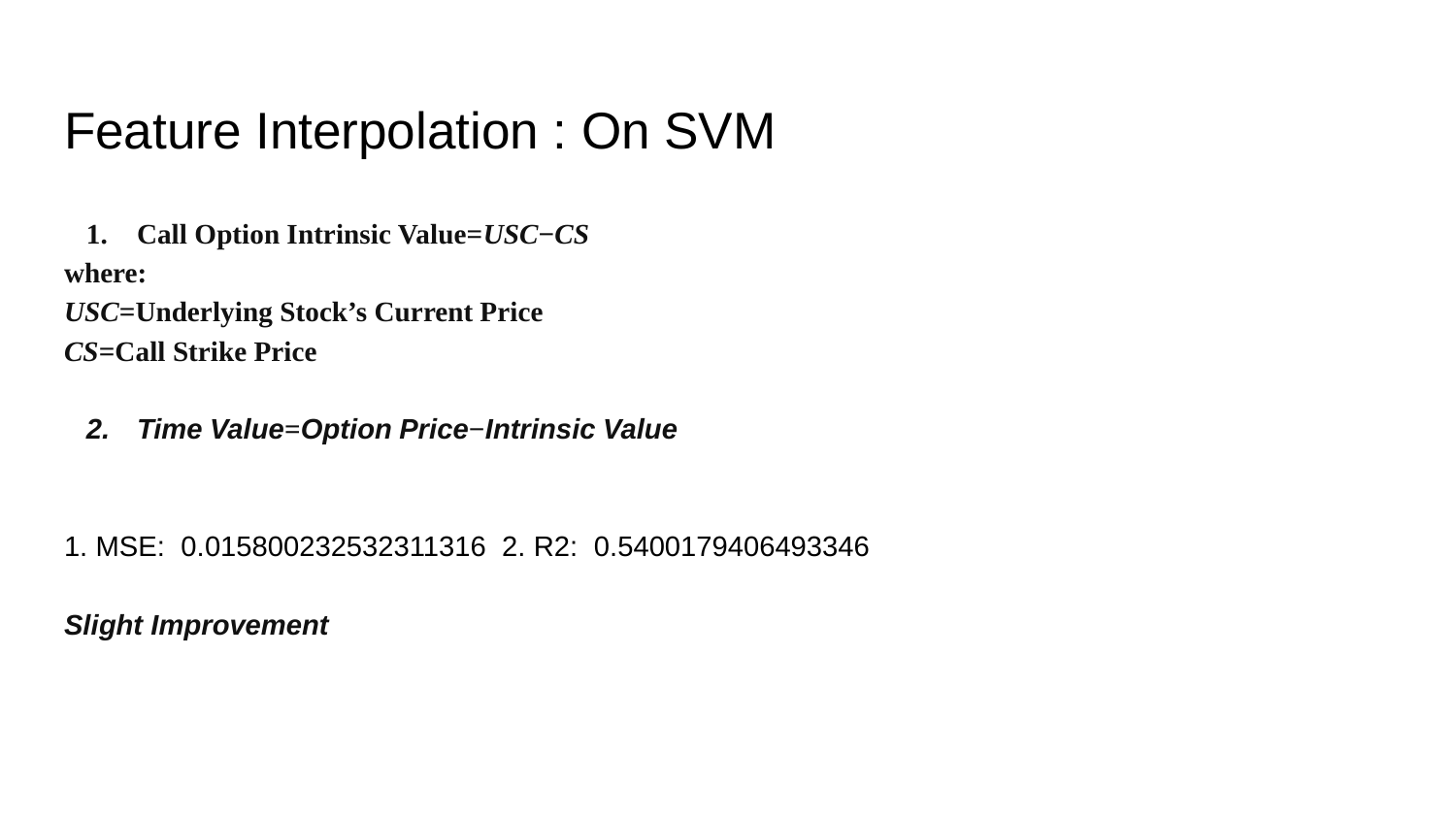

# Feature Interpolation : On SVM
Call Option Intrinsic Value=USC−CS
where:
USC=Underlying Stock’s Current Price
CS=Call Strike Price
​
Time Value=Option Price−Intrinsic Value

1. MSE:  0.015800232532311316  2. R2:  0.5400179406493346

Slight Improvement